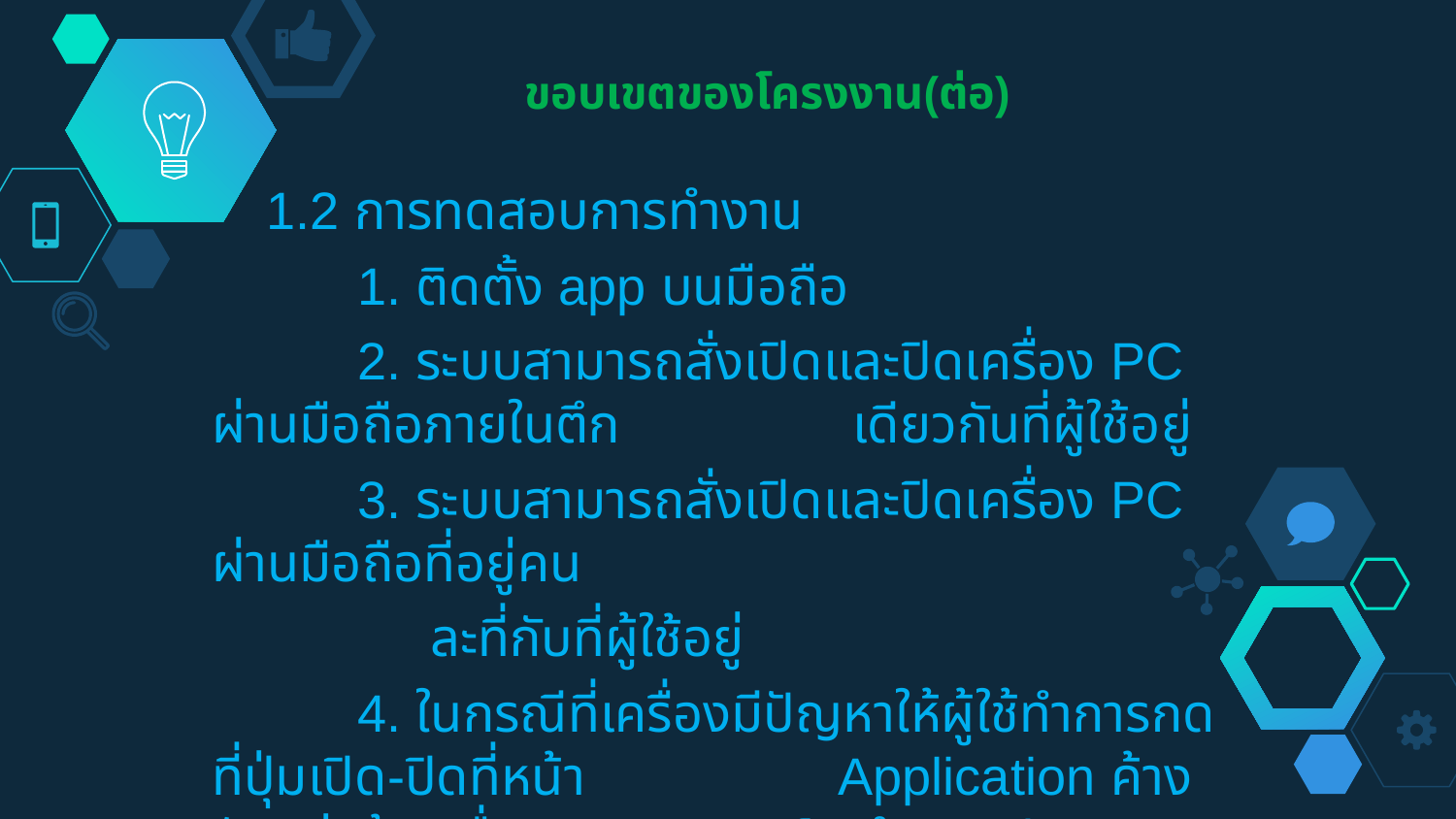

ขอบเขตของโครงงาน(ต่อ)
1.2 การทดสอบการทำงาน
	1. ติดตั้ง app บนมือถือ
	2. ระบบสามารถสั่งเปิดและปิดเครื่อง PC ผ่านมือถือภายในตึก		    เดียวกันที่ผู้ใช้อยู่
	3. ระบบสามารถสั่งเปิดและปิดเครื่อง PC ผ่านมือถือที่อยู่คน
	     ละที่กับที่ผู้ใช้อยู่
	4. ในกรณีที่เครื่องมีปัญหาให้ผู้ใช้ทำการกดที่ปุ่มเปิด-ปิดที่หน้า 	   	   Application ค้างสักครู่แล้วเครื่องคอมพิวเตอร์จะทำการเปิด	   	   เครื่องคอมพิวเตอร์ให้ใหม่